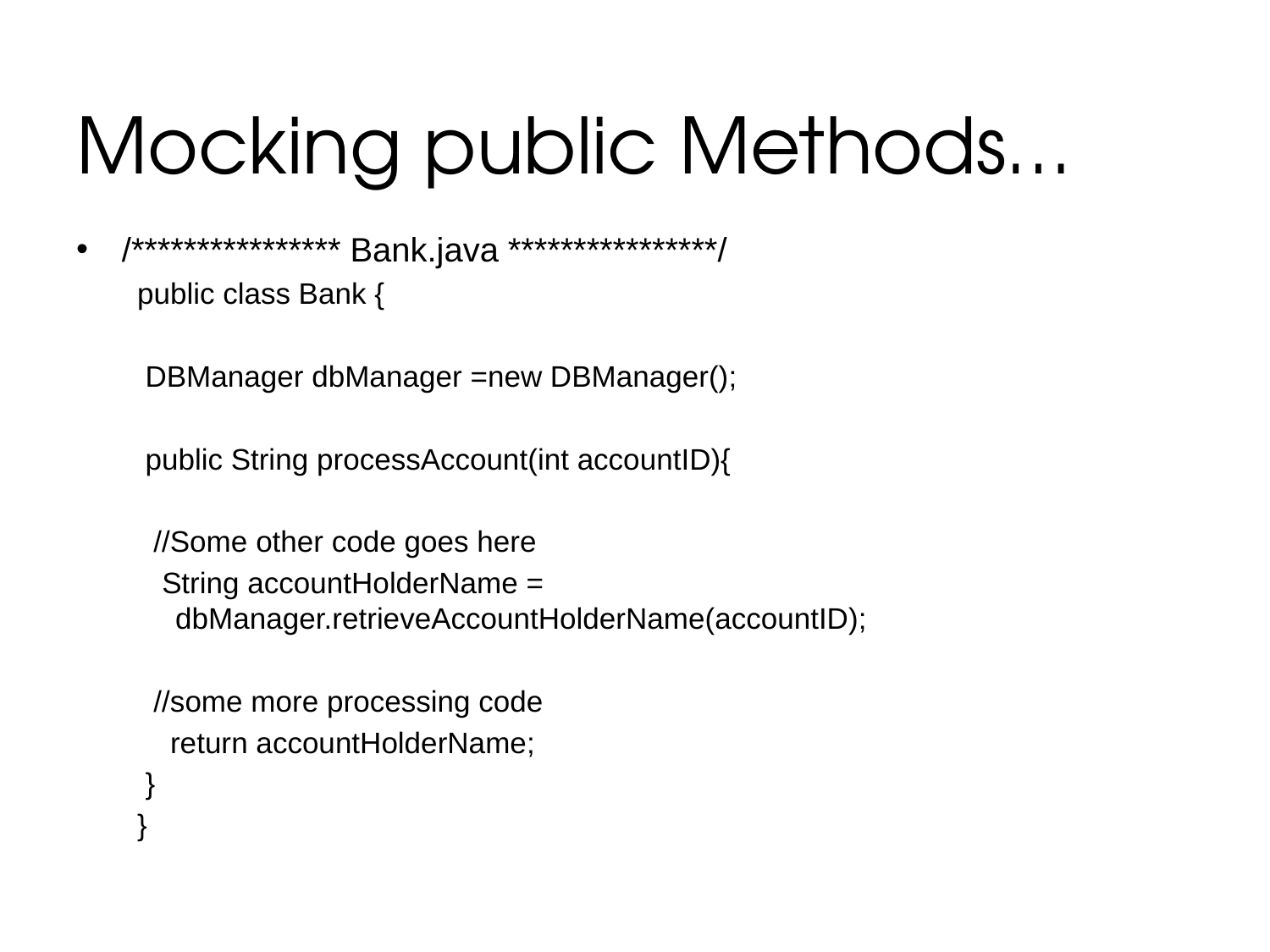

# Mocking public Methods…
/**************** Bank.java ****************/
public class Bank {

 DBManager dbManager =new DBManager();

 public String processAccount(int accountID){

  //Some other code goes here
   String accountHolderName = dbManager.retrieveAccountHolderName(accountID);

  //some more processing code
    return accountHolderName;
 }
}